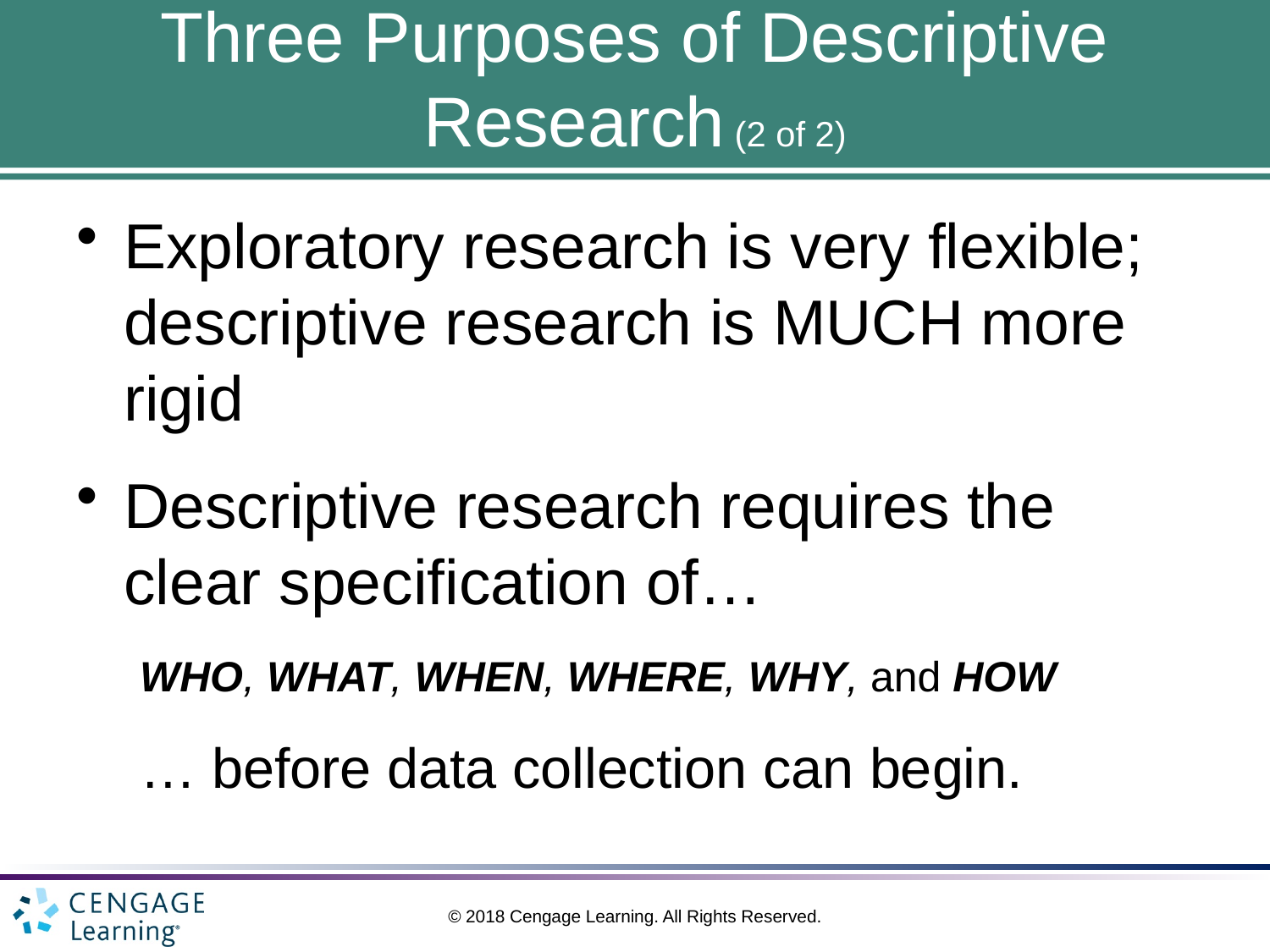

# Three Purposes of Descriptive Research (2 of 2)
Exploratory research is very flexible; descriptive research is MUCH more rigid
Descriptive research requires the clear specification of…
WHO, WHAT, WHEN, WHERE, WHY, and HOW
… before data collection can begin.